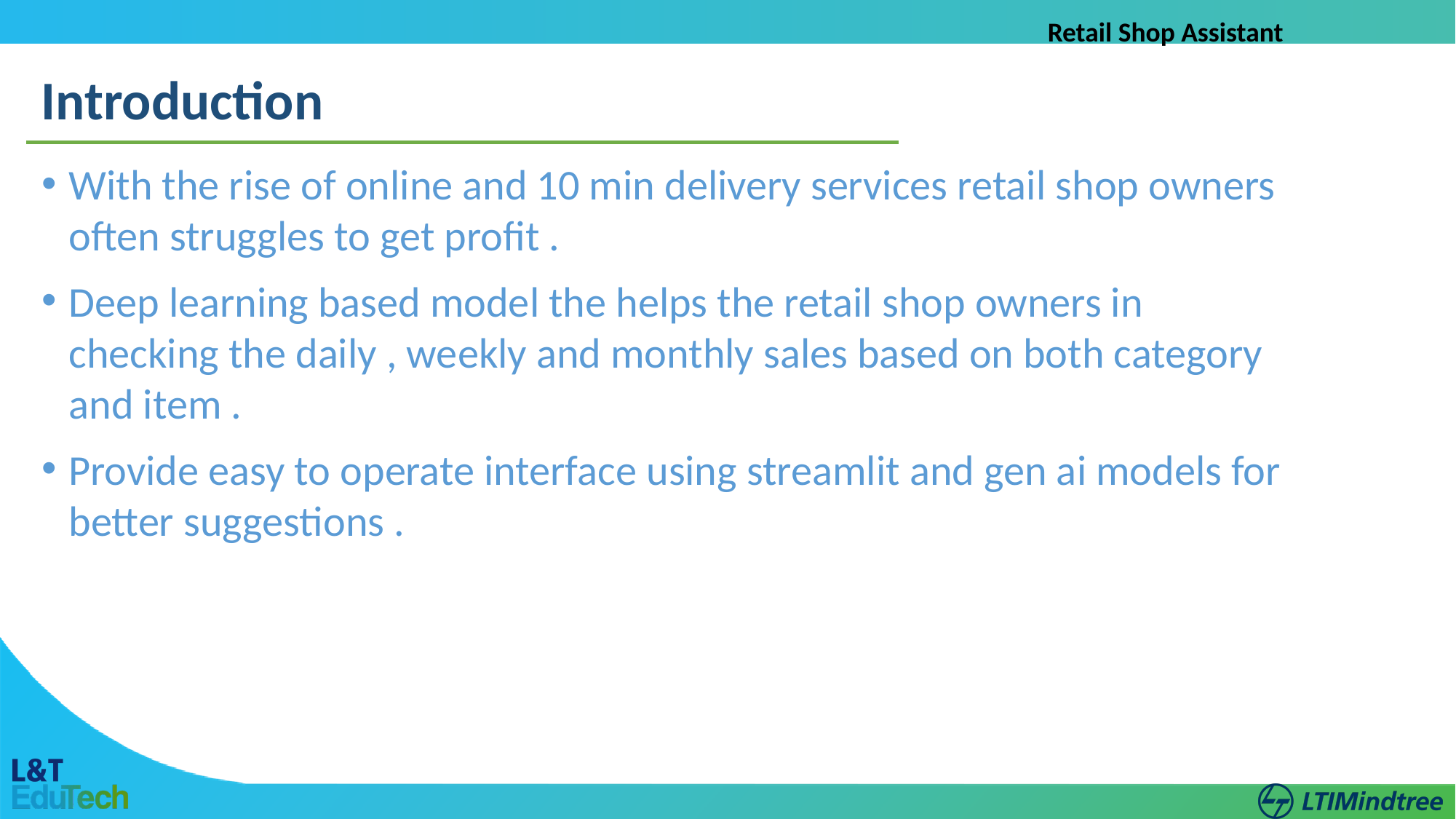

Retail Shop Assistant

Introduction
With the rise of online and 10 min delivery services retail shop owners often struggles to get profit .
Deep learning based model the helps the retail shop owners in checking the daily , weekly and monthly sales based on both category and item .
Provide easy to operate interface using streamlit and gen ai models for better suggestions .